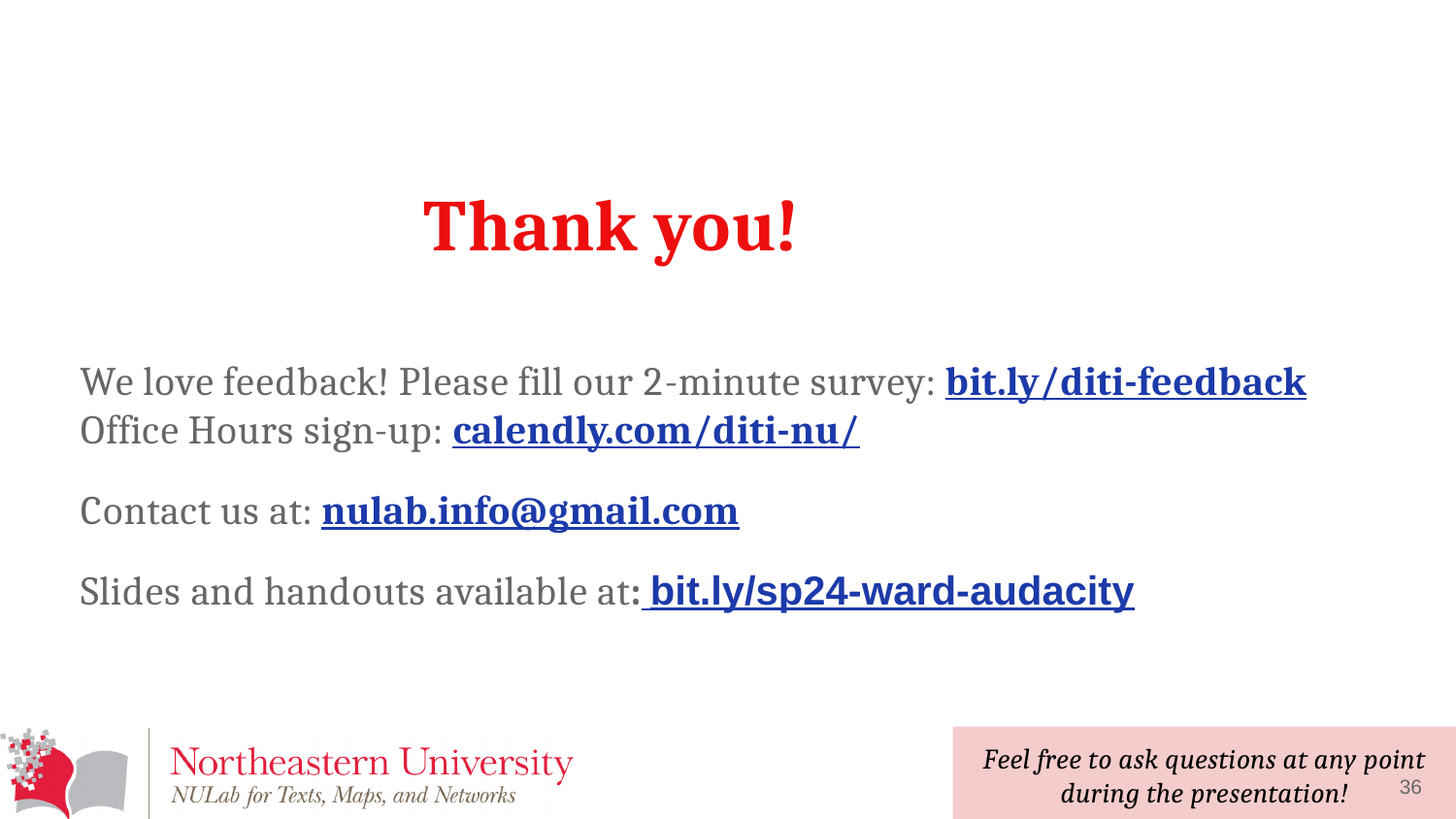

# Thank you!
We love feedback! Please fill our 2-minute survey: bit.ly/diti-feedback
Office Hours sign-up: calendly.com/diti-nu/
Contact us at: nulab.info@gmail.com
Slides and handouts available at: bit.ly/sp24-ward-audacity

36